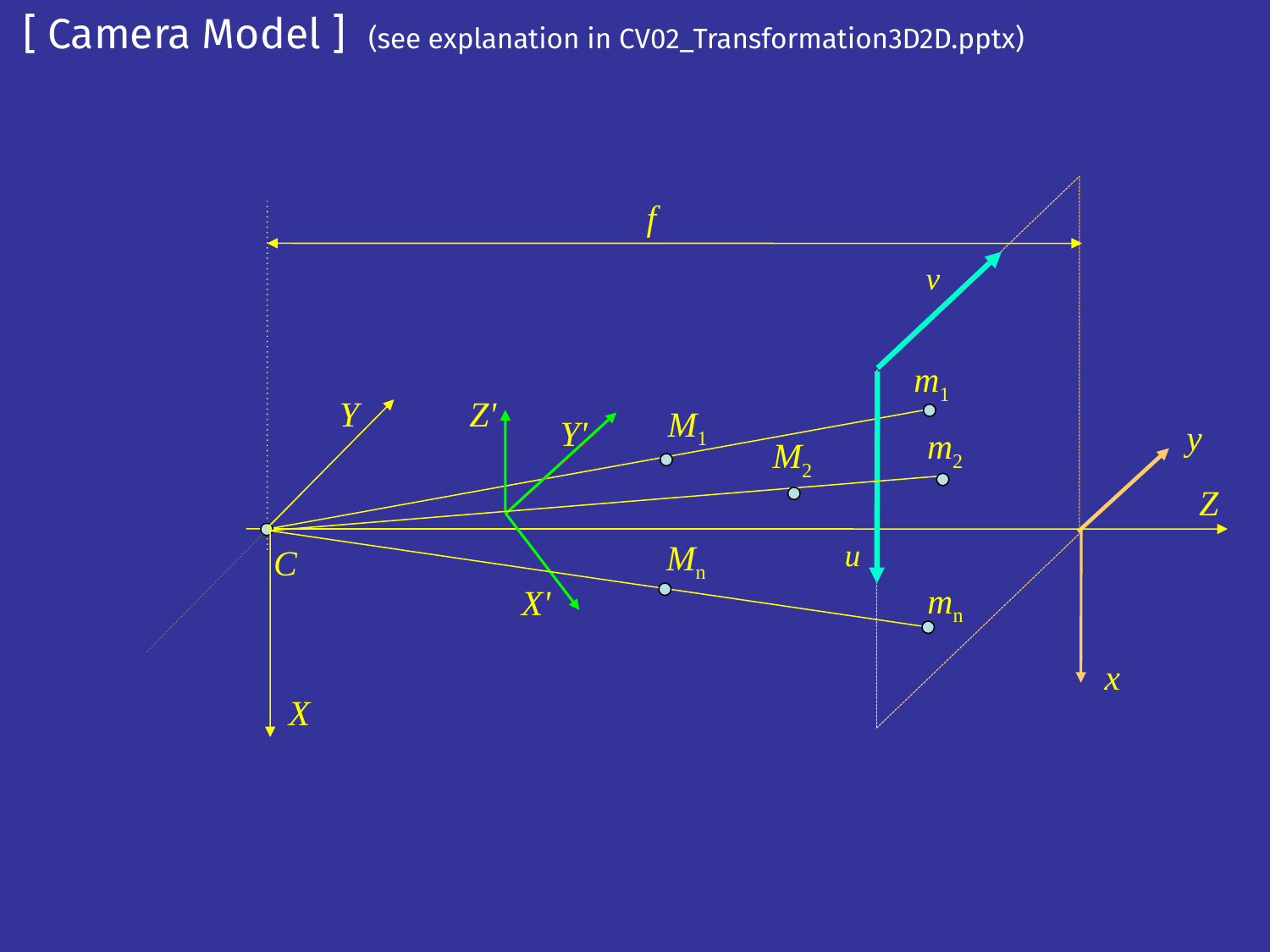

[ Camera Model ]  (see explanation in CV02_Transformation3D2D.pptx)
f

v

m1
Y
Z'
M1

Y'

y

m2
M2

Z

u
Mn

C
mn
X'

x
X